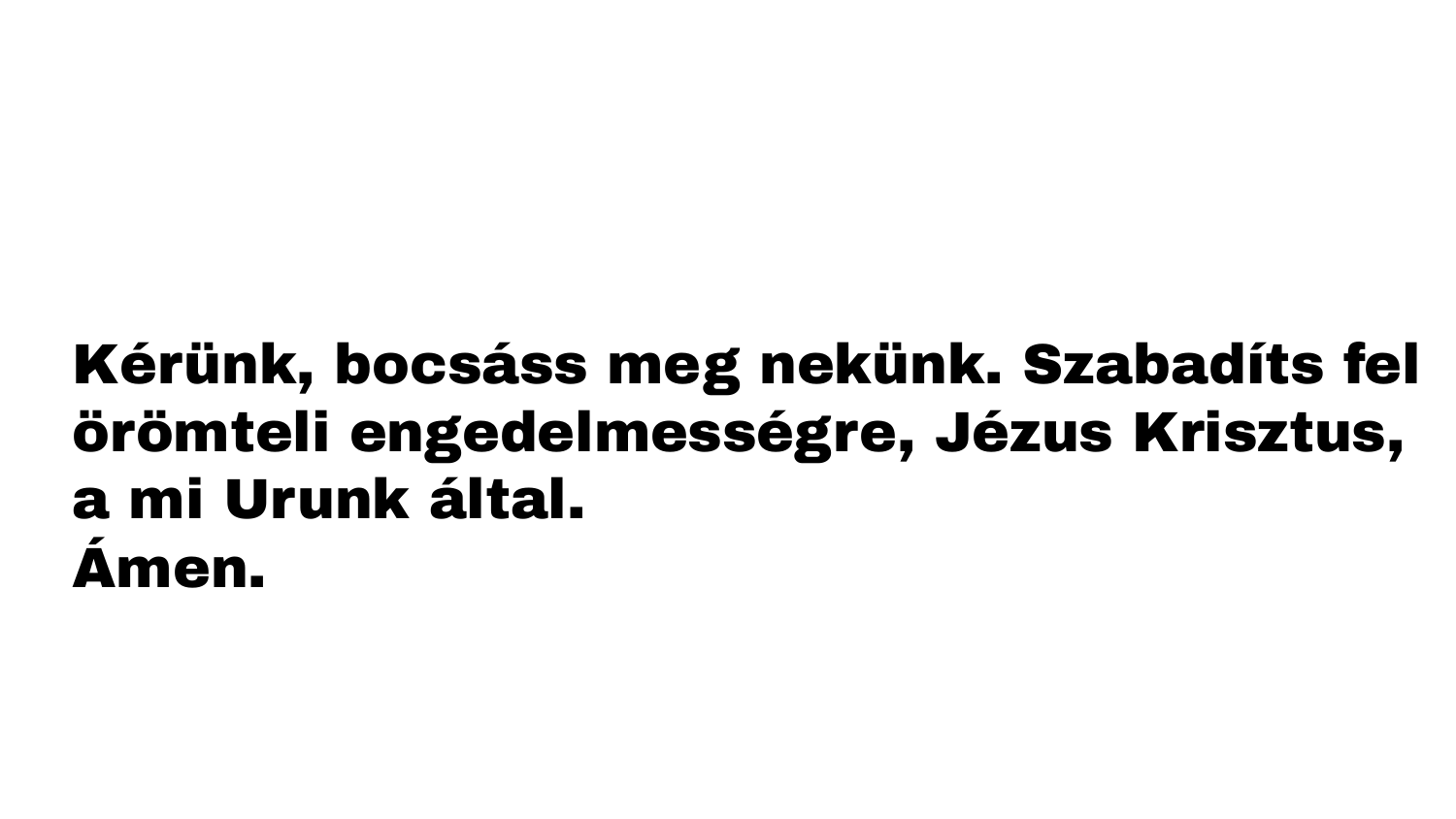

Kérünk, bocsáss meg nekünk. Szabadíts fel örömteli engedelmességre, Jézus Krisztus, a mi Urunk által.
Ámen.